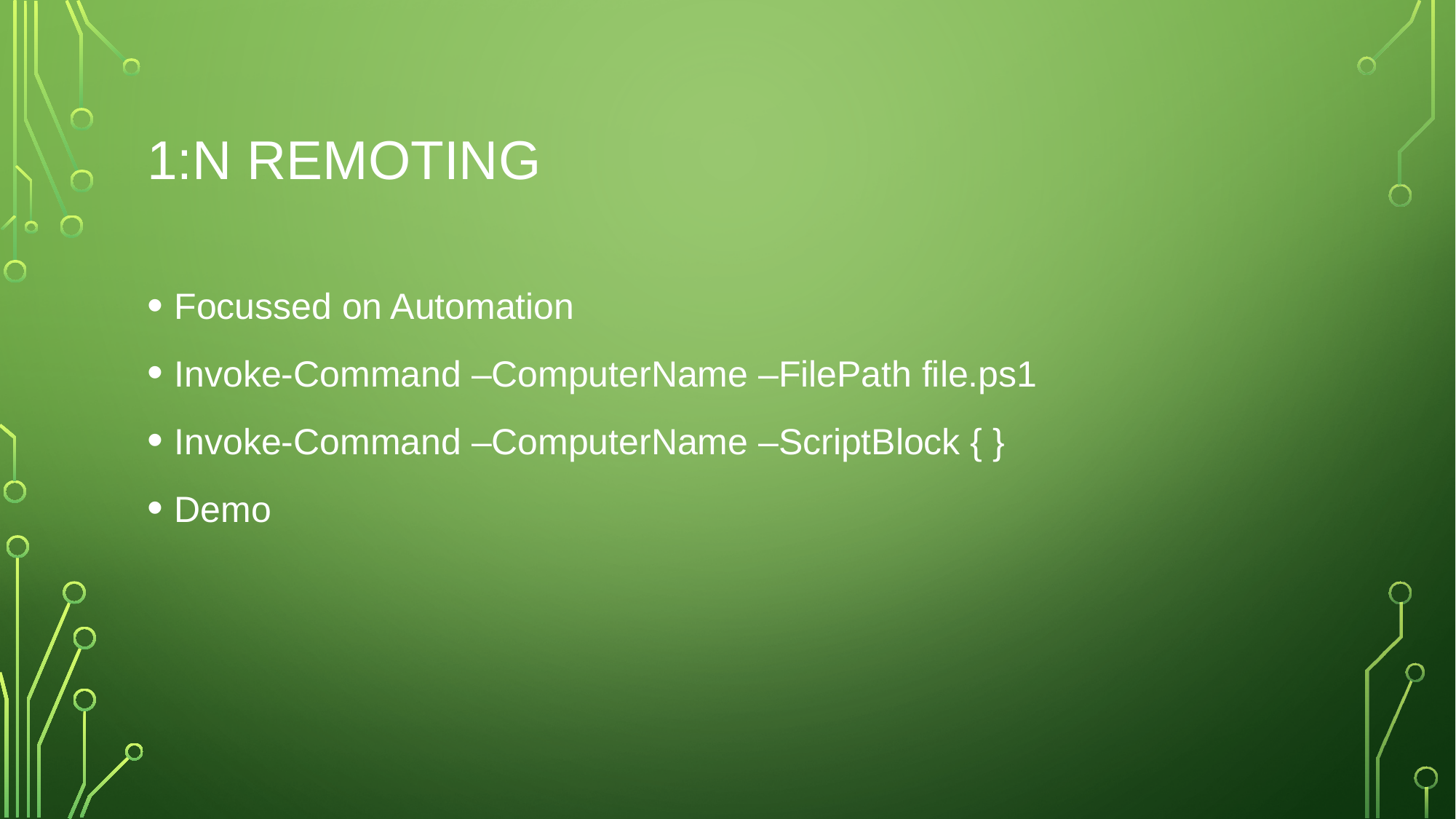

# 1:N Remoting
Focussed on Automation
Invoke-Command –ComputerName –FilePath file.ps1
Invoke-Command –ComputerName –ScriptBlock { }
Demo